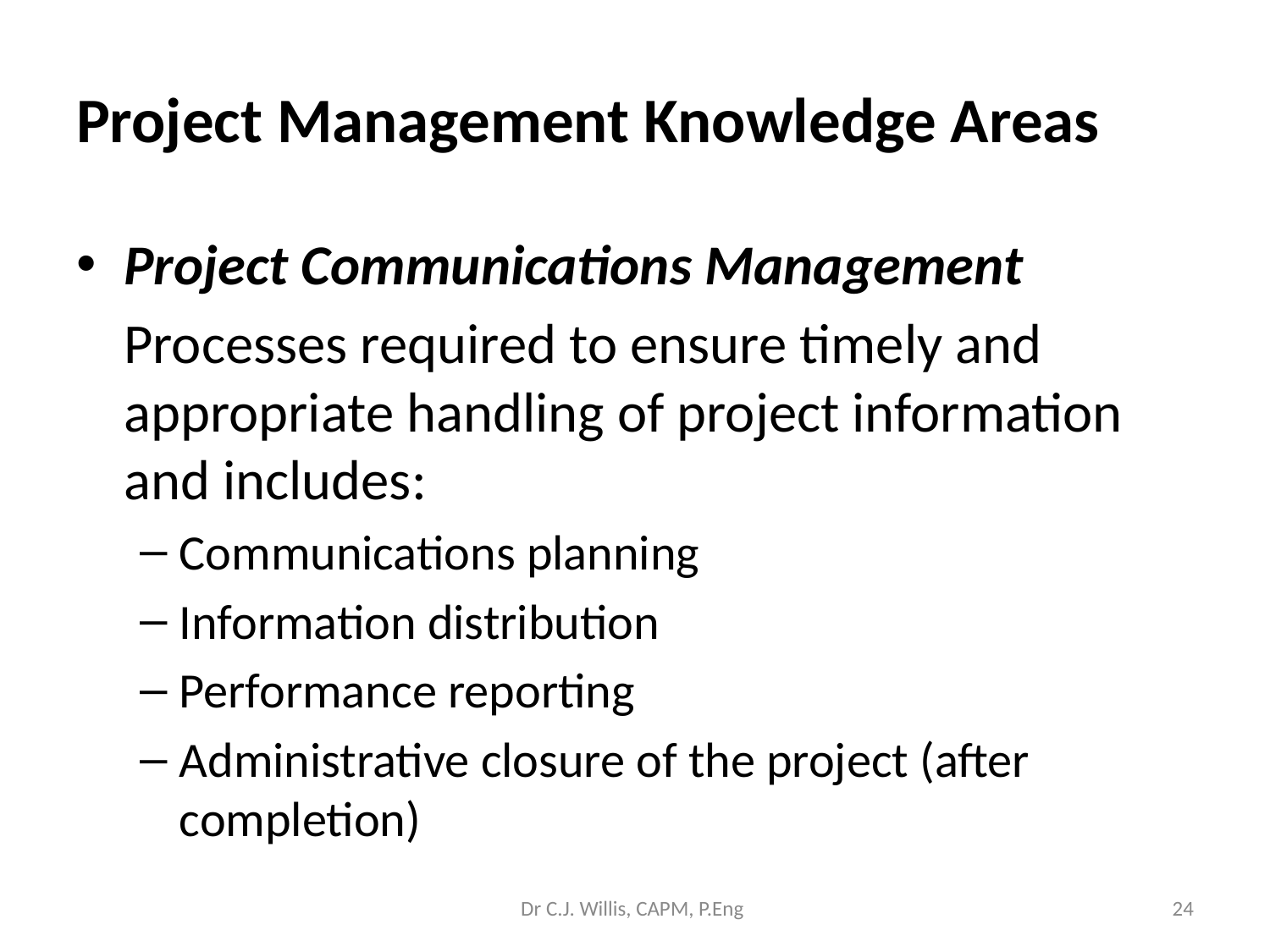

# Project Management Knowledge Areas
Project Communications Management
	Processes required to ensure timely and appropriate handling of project information and includes:
Communications planning
Information distribution
Performance reporting
Administrative closure of the project (after completion)
Dr C.J. Willis, CAPM, P.Eng
24